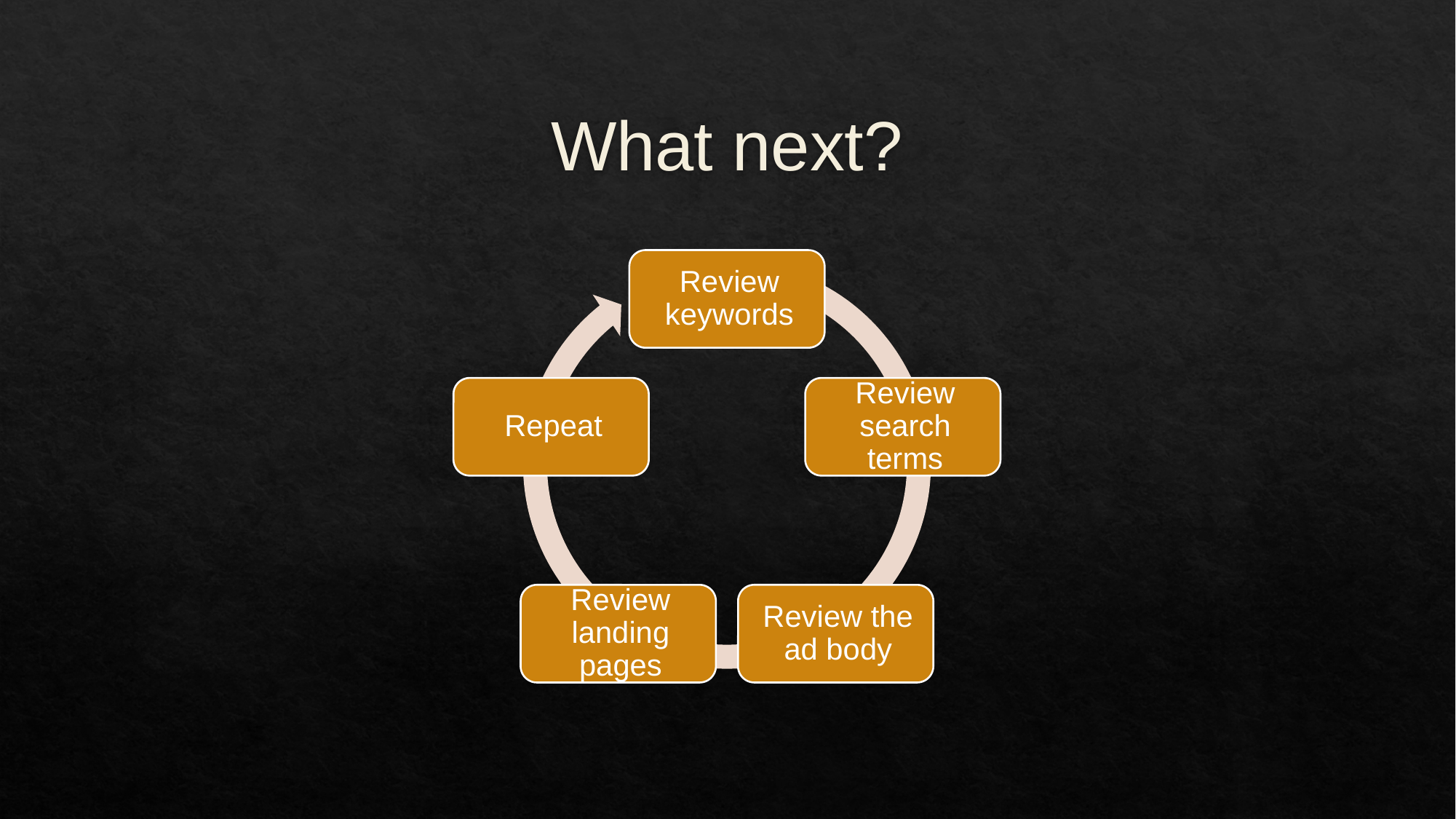

# What next?
Review keywords
Review search terms
Review the ad body
Review landing pages
Repeat